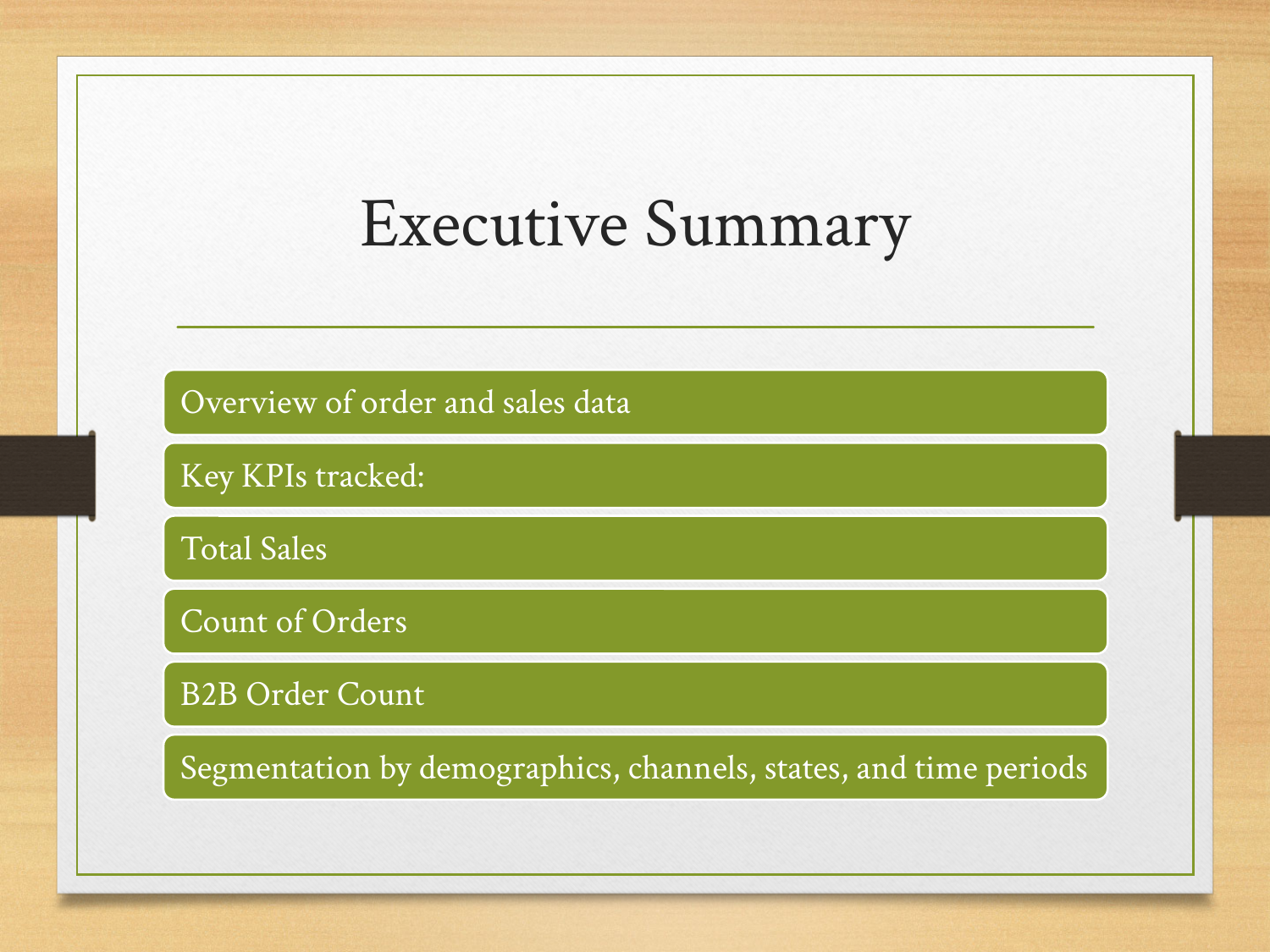

# Executive Summary
Overview of order and sales data
Key KPIs tracked:
Total Sales
Count of Orders
B2B Order Count
Segmentation by demographics, channels, states, and time periods